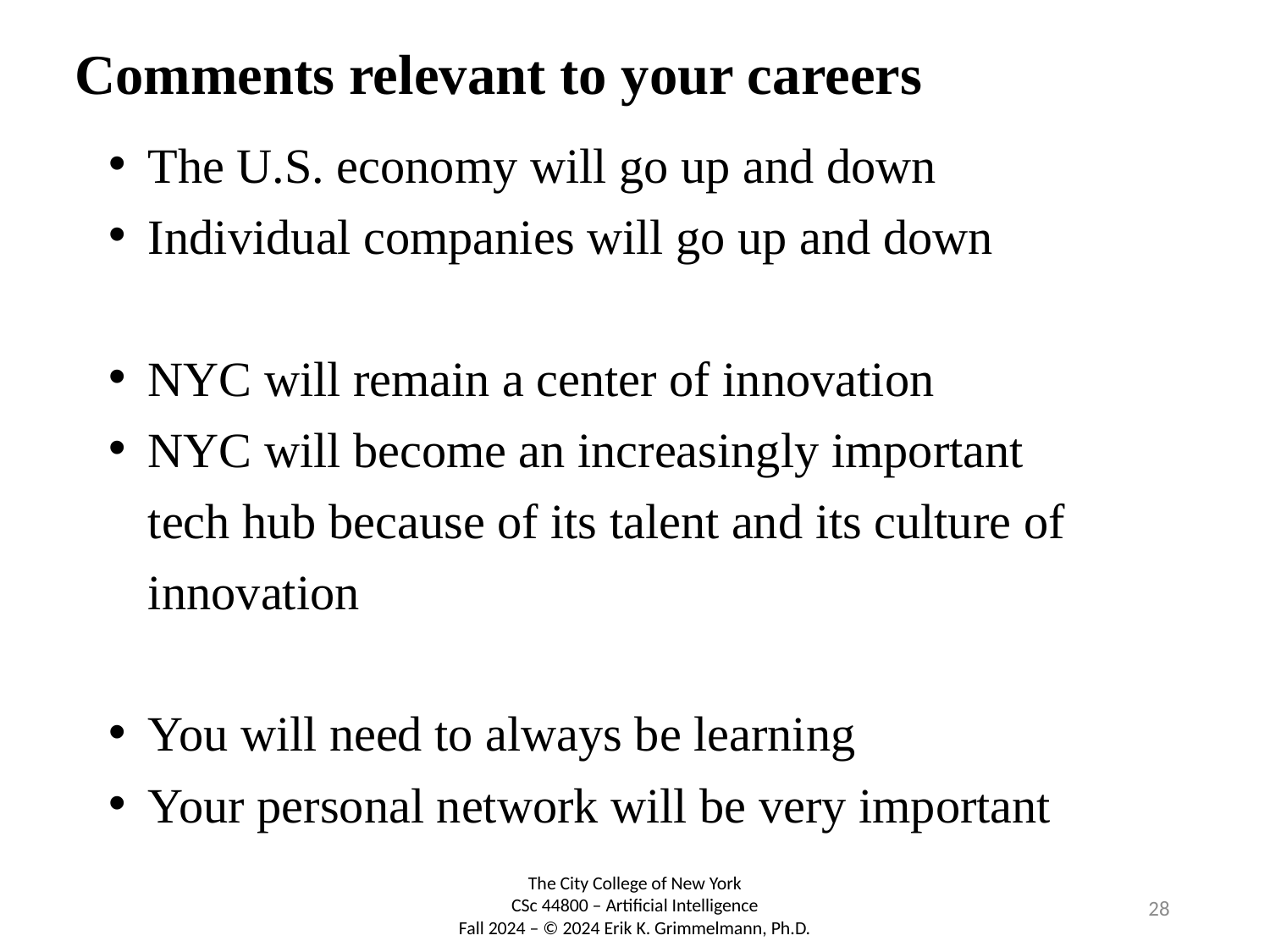

# Comments relevant to your careers
The U.S. economy will go up and down
Individual companies will go up and down

NYC will remain a center of innovation
NYC will become an increasingly important tech hub because of its talent and its culture of innovation

You will need to always be learning
Your personal network will be very important
28